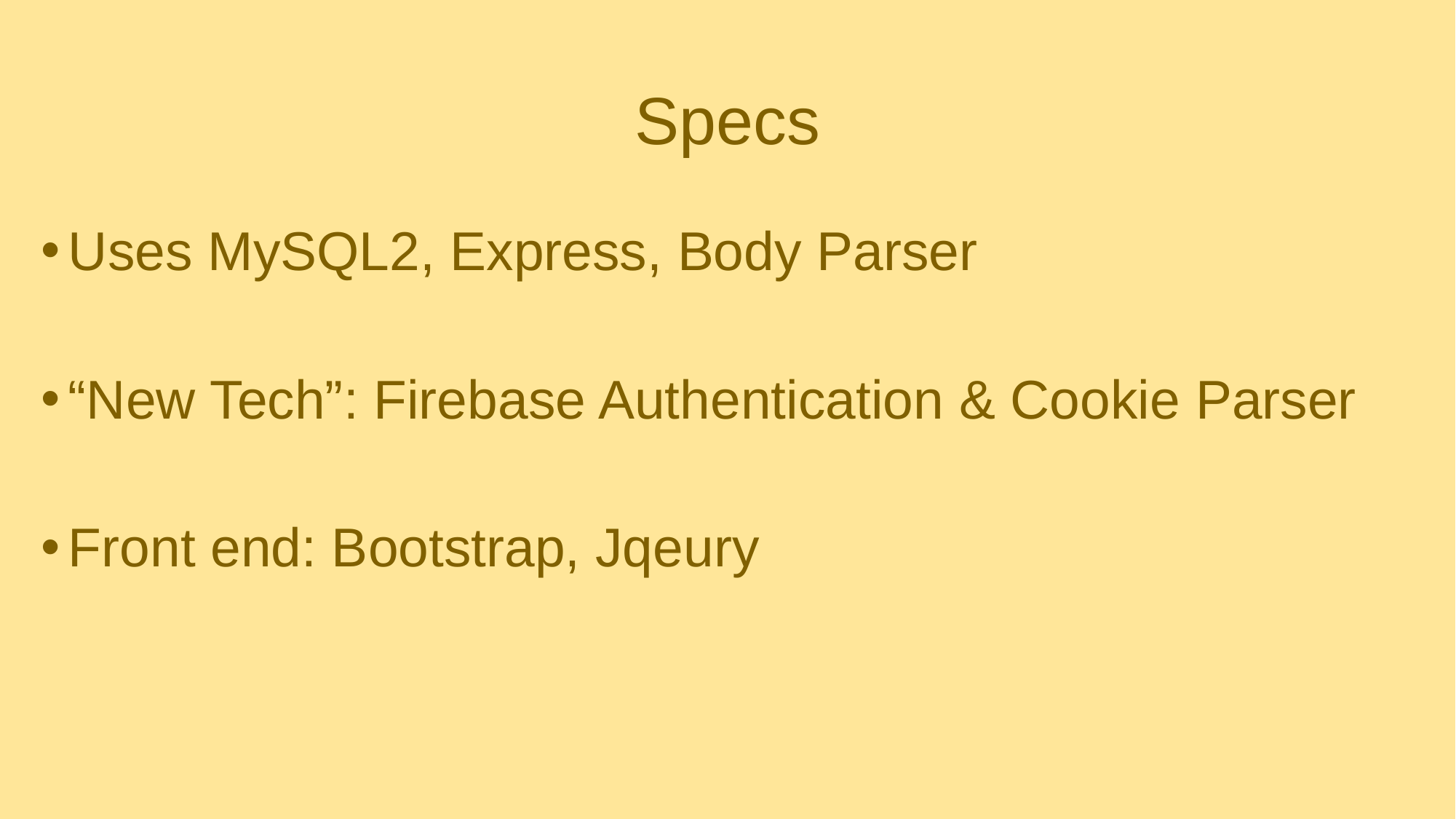

# Specs
Uses MySQL2, Express, Body Parser

“New Tech”: Firebase Authentication & Cookie Parser

Front end: Bootstrap, Jqeury